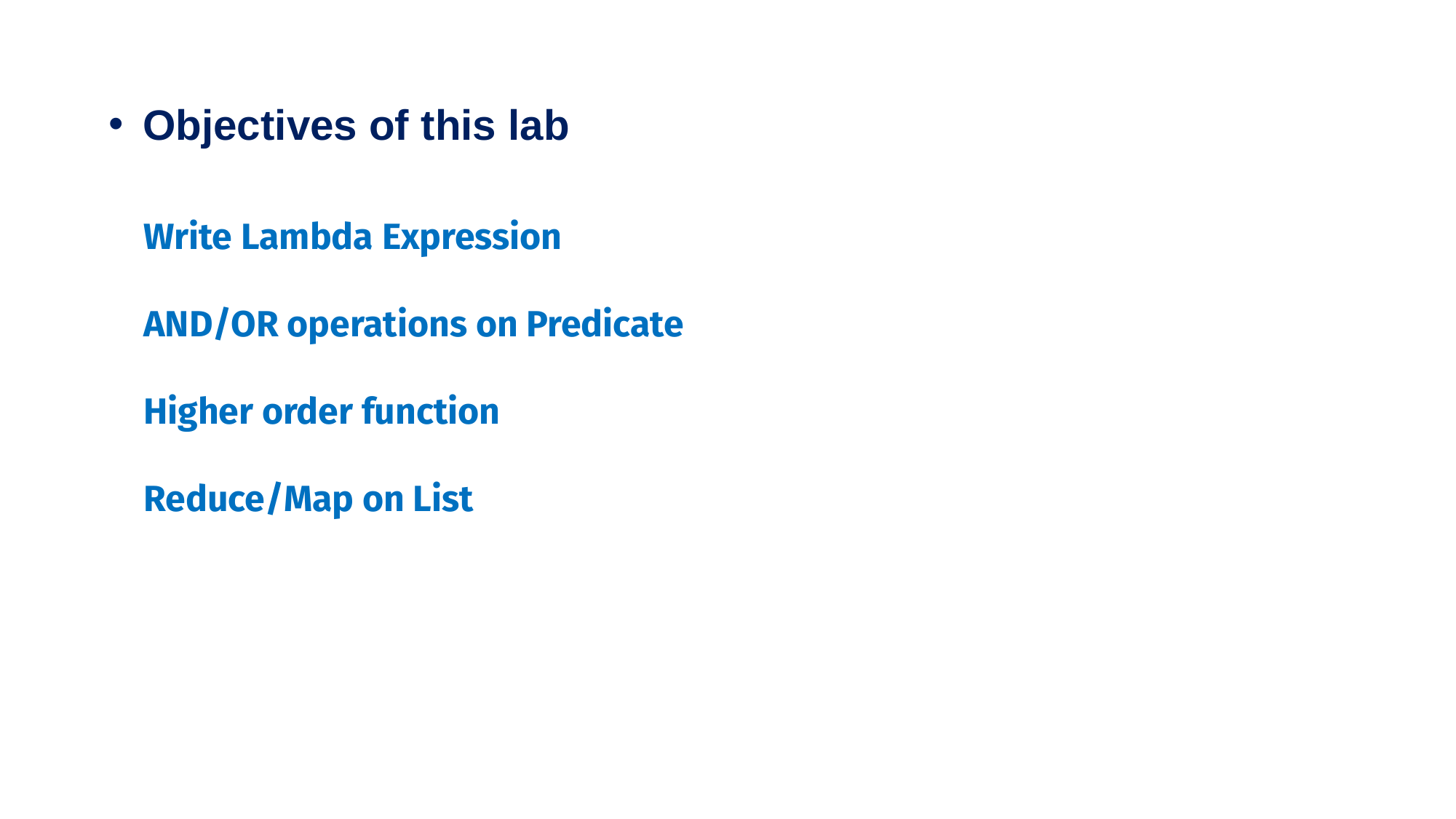

Objectives of this lab

Write Lambda Expression

AND/OR operations on Predicate

Higher order function

Reduce/Map on List